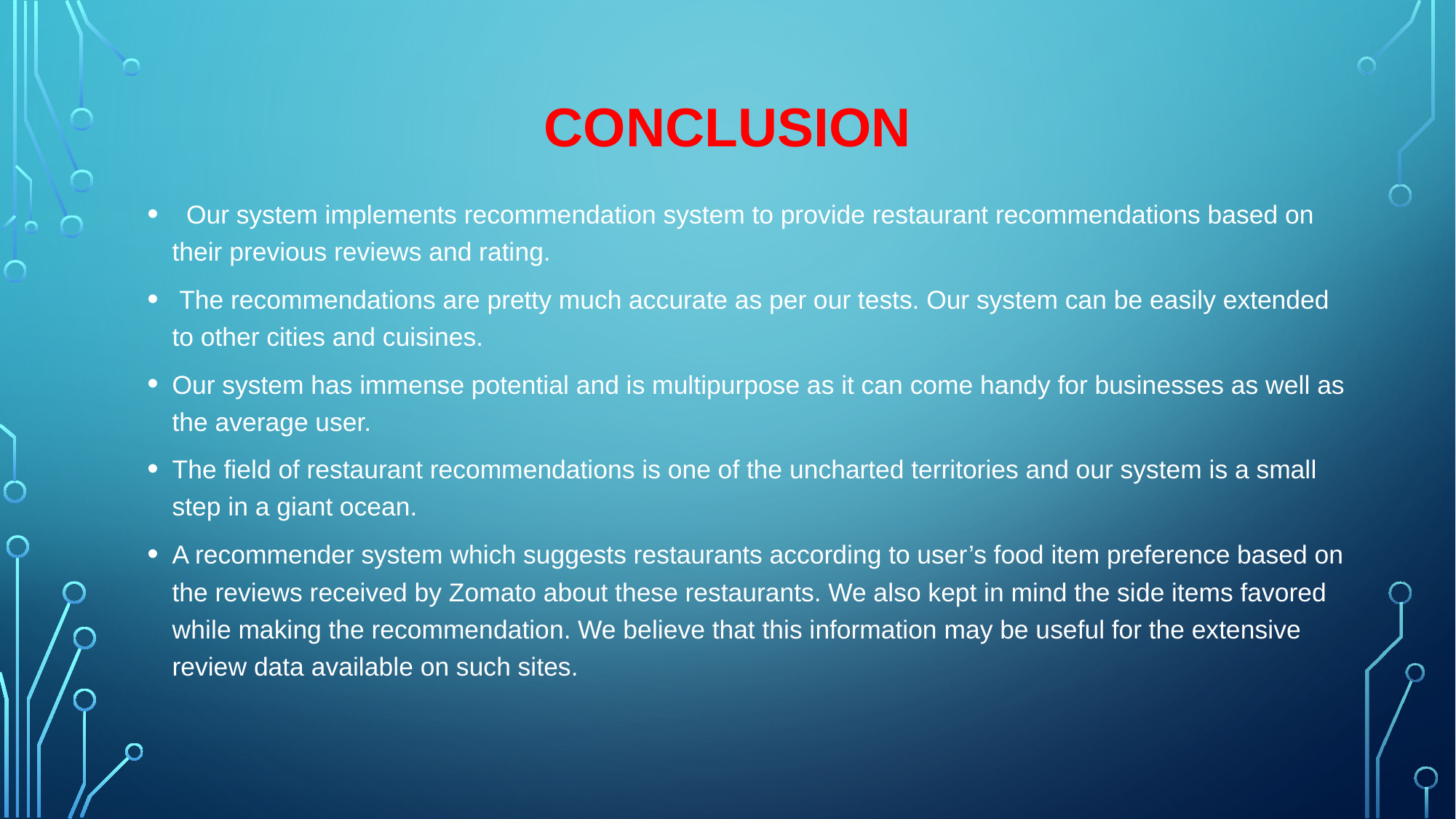

# Conclusion
  Our system implements recommendation system to provide restaurant recommendations based on their previous reviews and rating.
 The recommendations are pretty much accurate as per our tests. Our system can be easily extended to other cities and cuisines.
Our system has immense potential and is multipurpose as it can come handy for businesses as well as the average user.
The field of restaurant recommendations is one of the uncharted territories and our system is a small step in a giant ocean.
A recommender system which suggests restaurants according to user’s food item preference based on the reviews received by Zomato about these restaurants. We also kept in mind the side items favored while making the recommendation. We believe that this information may be useful for the extensive review data available on such sites.